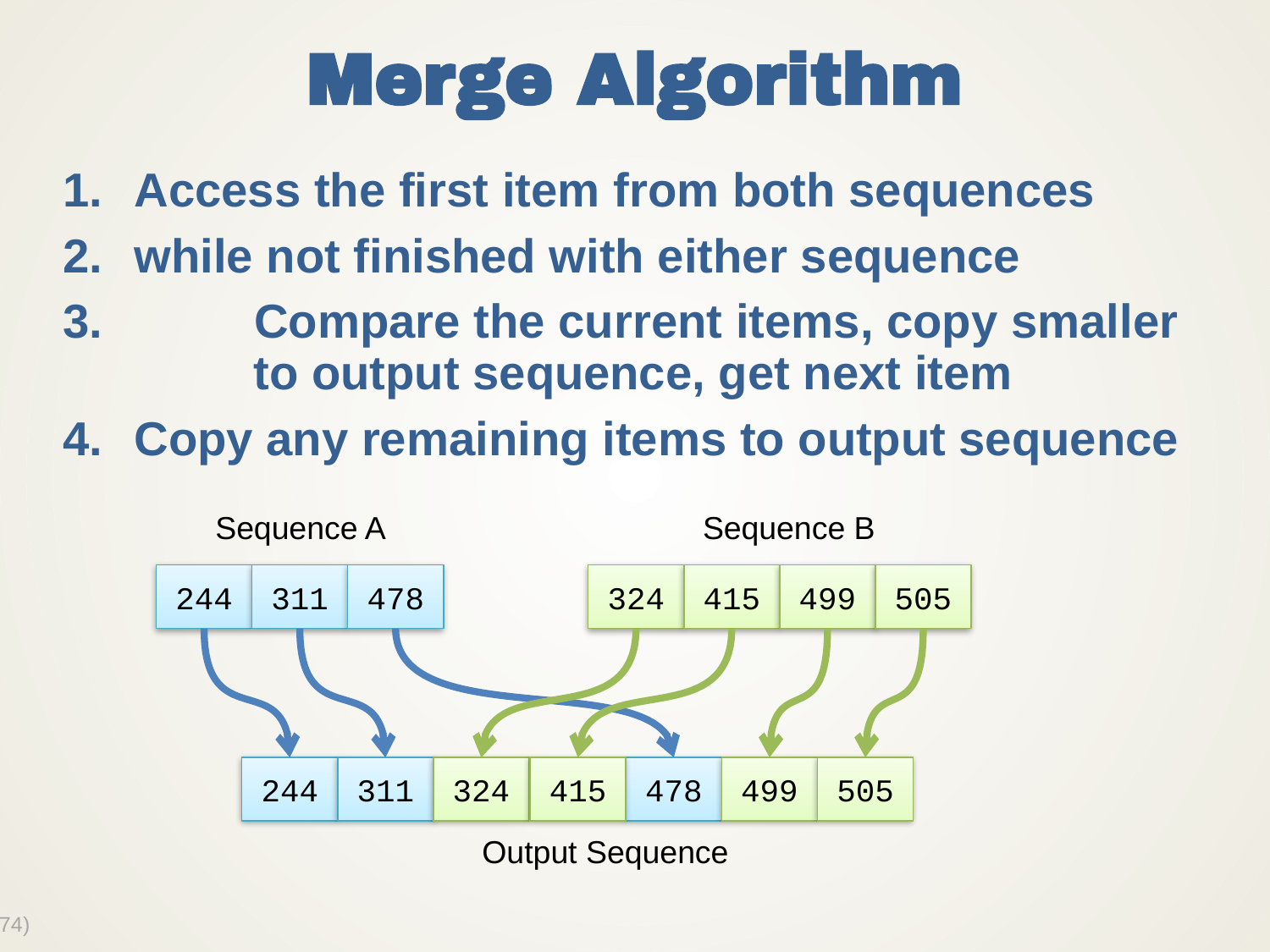

# Merge Algorithm
Access the first item from both sequences
while not finished with either sequence
         Compare the current items, copy smaller
         to output sequence, get next item
Copy any remaining items to output sequence
Sequence A
Sequence B
244
311
478
324
415
499
505
244
311
324
415
478
499
505
Output Sequence